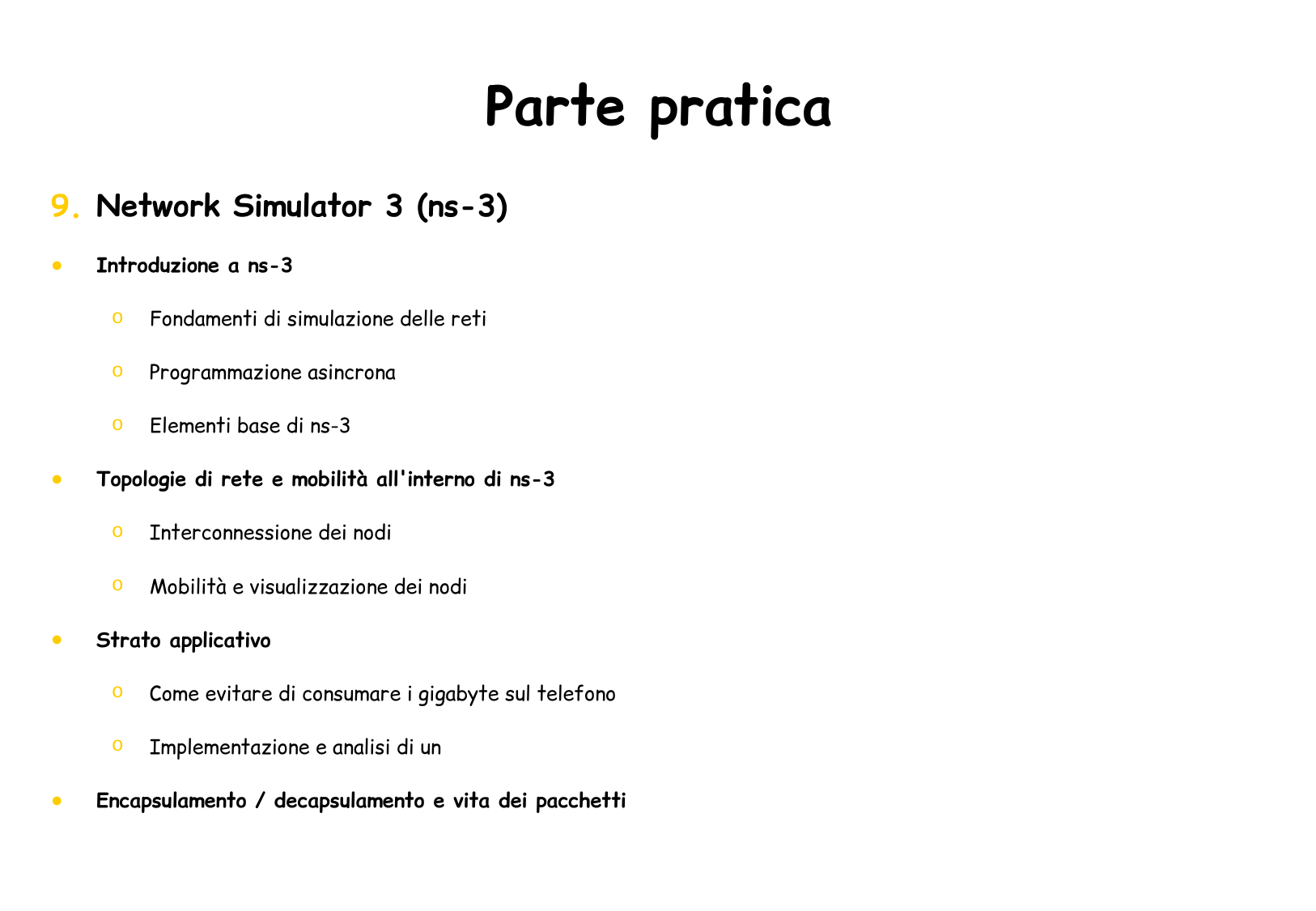

# Parte pratica
Network Simulator 3 (ns-3)
Introduzione a ns-3
Fondamenti di simulazione delle reti
Programmazione asincrona
Elementi base di ns-3
Topologie di rete e mobilità all'interno di ns-3
Interconnessione dei nodi
Mobilità e visualizzazione dei nodi
Strato applicativo
Come evitare di consumare i gigabyte sul telefono
Implementazione e analisi di un
Encapsulamento / decapsulamento e vita dei pacchetti